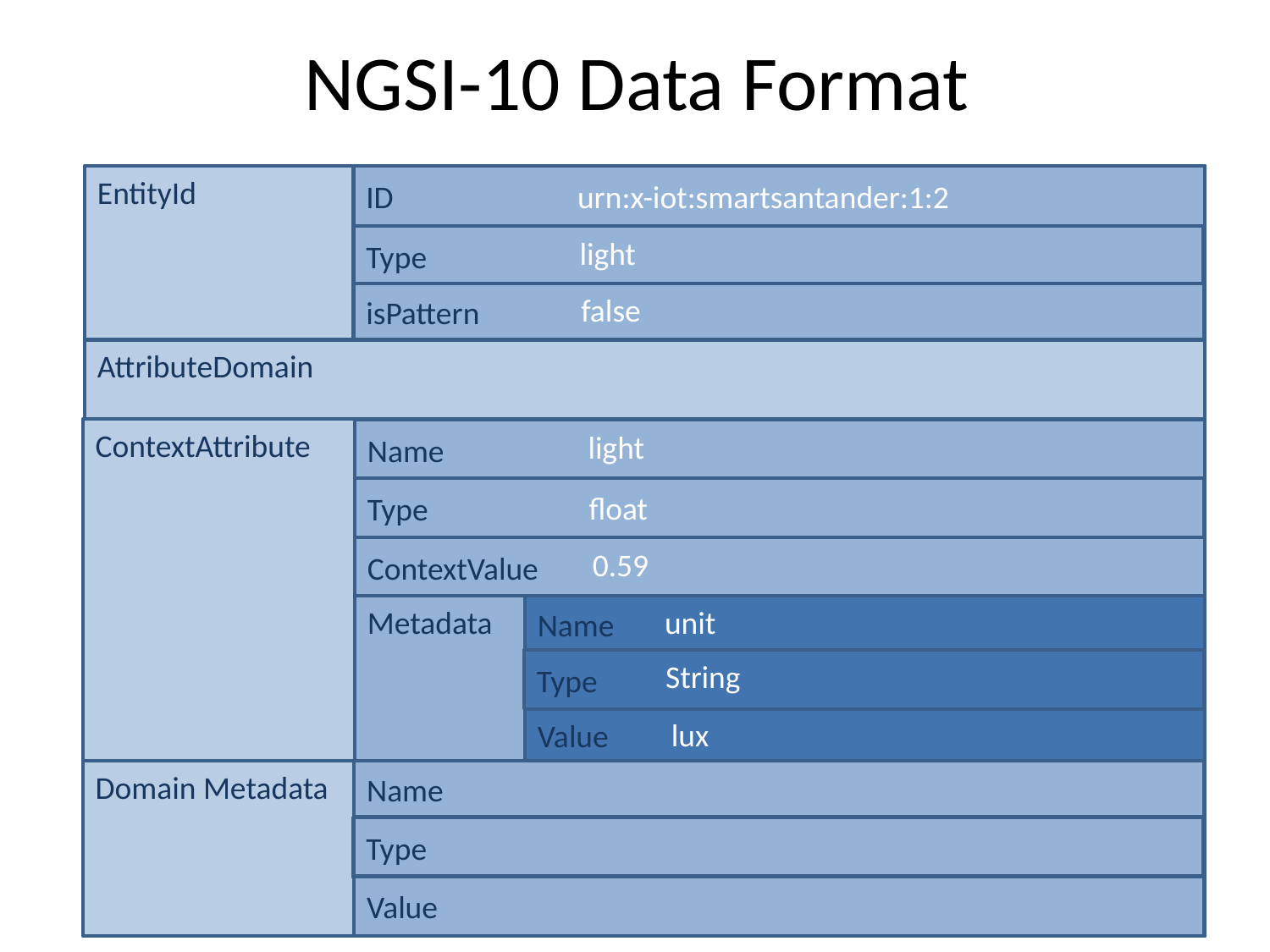

# NGSI-10 Data Format
EntityId
ID
urn:x-iot:smartsantander:1:2

Type
light
isPattern
false
AttributeDomain
ContextAttribute
Name
light
Type
float
ContextValue
0.59
Metadata
unit
Name
Type
String
Value
lux
Domain Metadata
Name
Type
Value